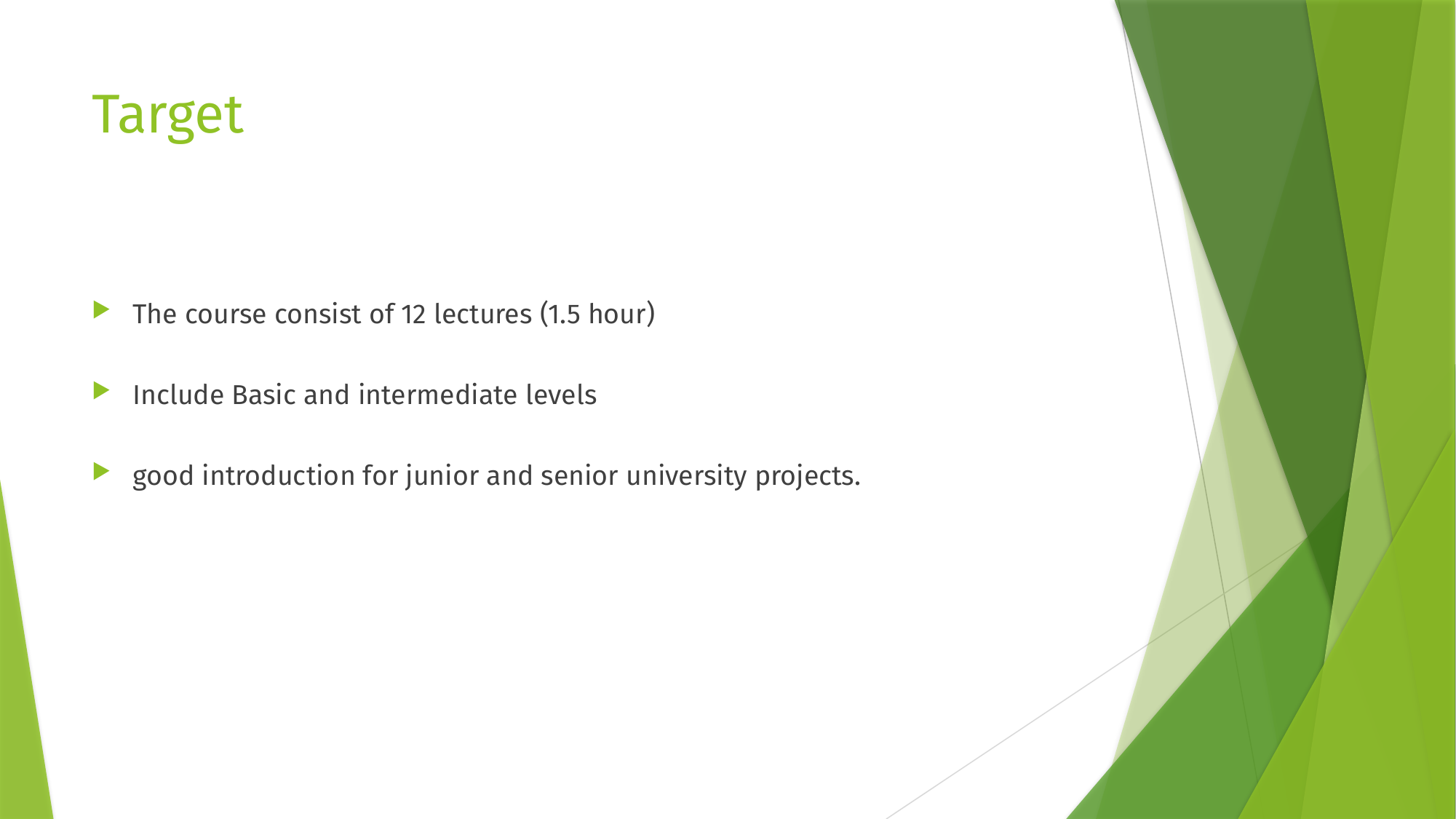

# Target
The course consist of 12 lectures (1.5 hour)
Include Basic and intermediate levels
good introduction for junior and senior university projects.